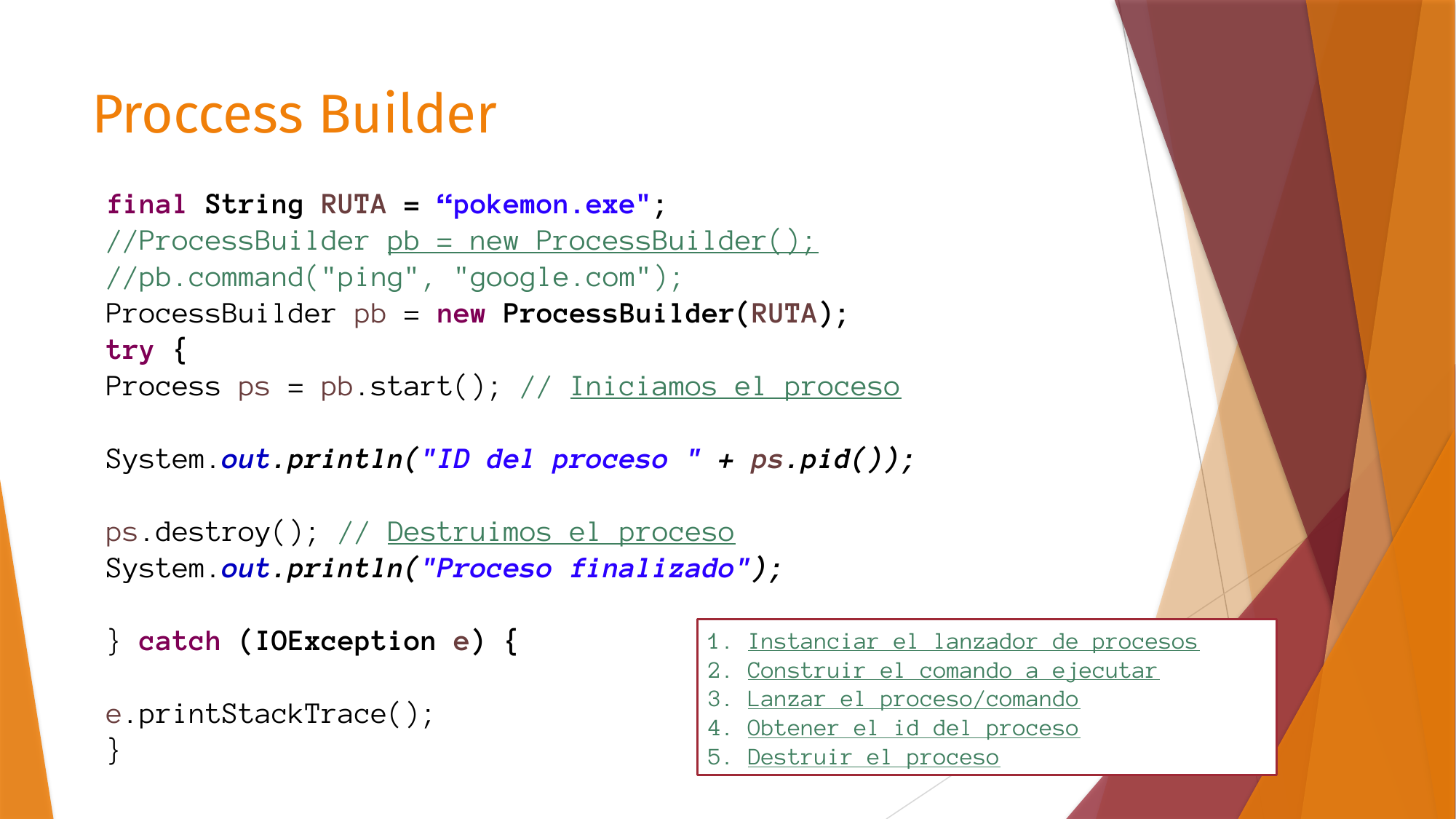

# Proccess Builder
final String RUTA = “pokemon.exe";
//ProcessBuilder pb = new ProcessBuilder();
//pb.command("ping", "google.com");
ProcessBuilder pb = new ProcessBuilder(RUTA);
try {
Process ps = pb.start(); // Iniciamos el proceso

System.out.println("ID del proceso " + ps.pid());

ps.destroy(); // Destruimos el proceso
System.out.println("Proceso finalizado");

} catch (IOException e) {

e.printStackTrace();
}
1. Instanciar el lanzador de procesos
2. Construir el comando a ejecutar
3. Lanzar el proceso/comando
4. Obtener el id del proceso
5. Destruir el proceso